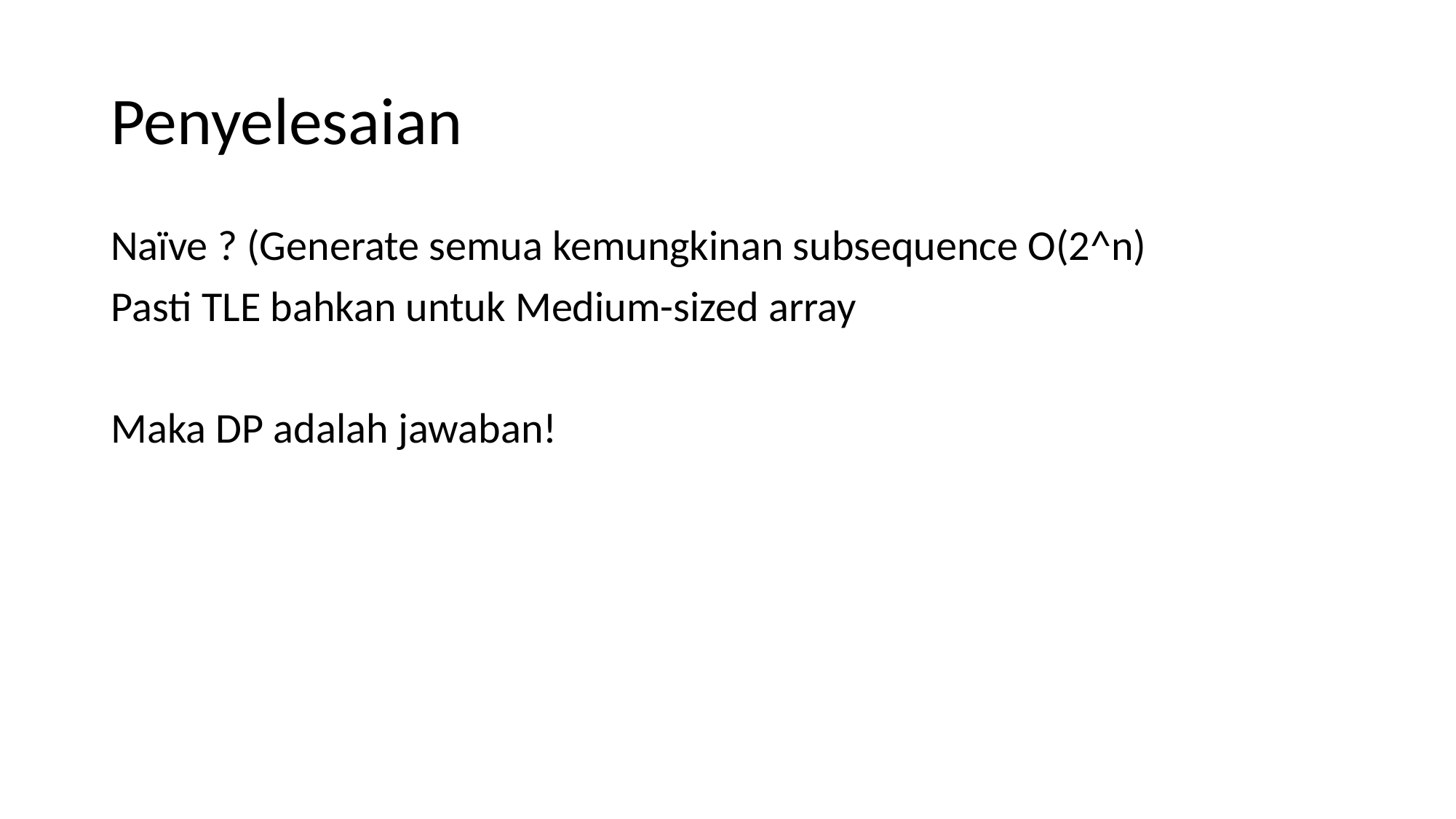

# Penyelesaian
Naïve ? (Generate semua kemungkinan subsequence O(2^n)
Pasti TLE bahkan untuk Medium-sized array

Maka DP adalah jawaban!